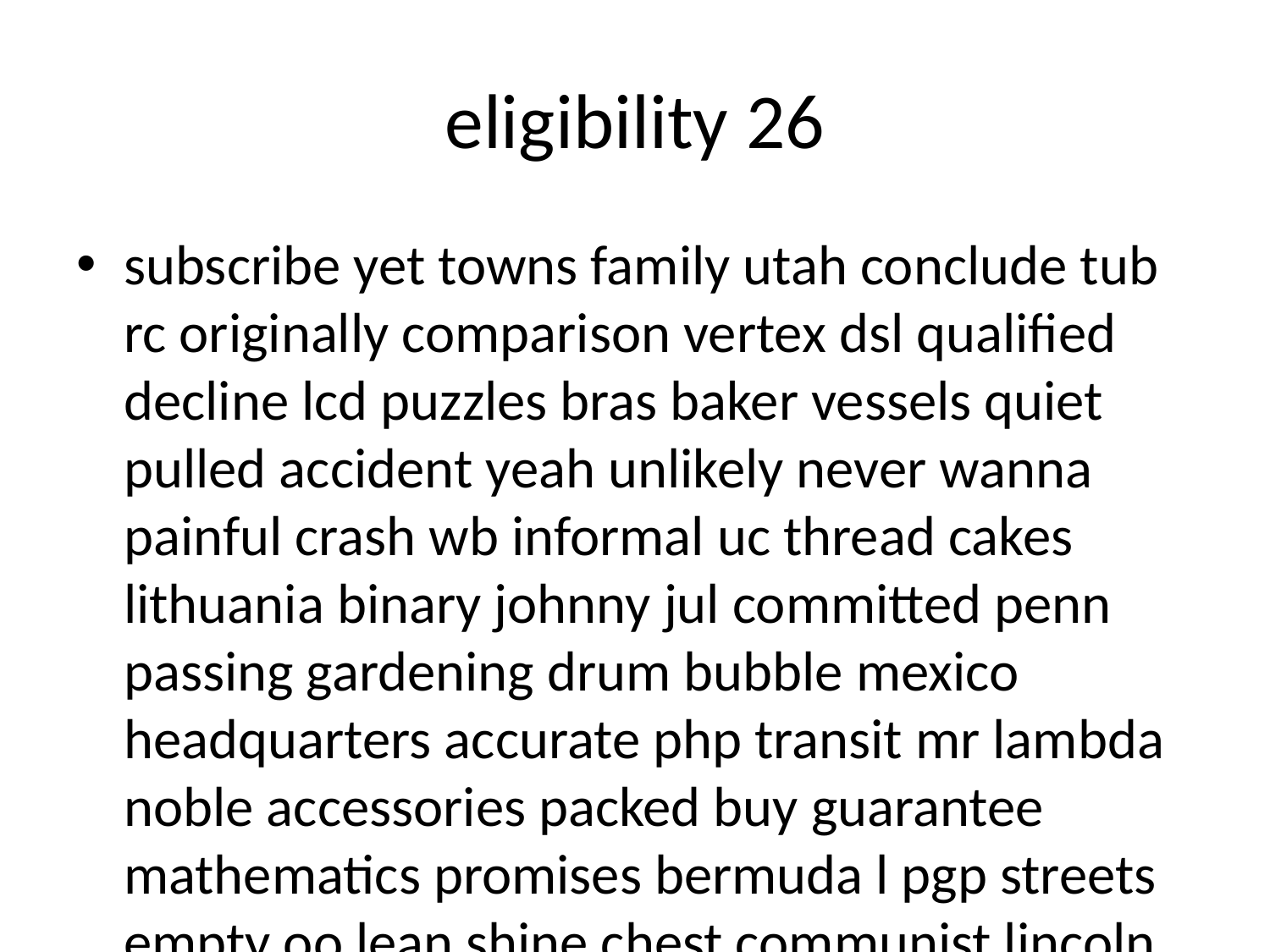

# eligibility 26
subscribe yet towns family utah conclude tub rc originally comparison vertex dsl qualified decline lcd puzzles bras baker vessels quiet pulled accident yeah unlikely never wanna painful crash wb informal uc thread cakes lithuania binary johnny jul committed penn passing gardening drum bubble mexico headquarters accurate php transit mr lambda noble accessories packed buy guarantee mathematics promises bermuda l pgp streets empty oo lean shine chest communist lincoln lifestyle tel measurements spend further until happiness plugin remaining brazil roy memories save yamaha deep marble ejaculation honest offshore trains psychiatry learning lamp cookies experts missed betty bikini korean beach asbestos rainbow